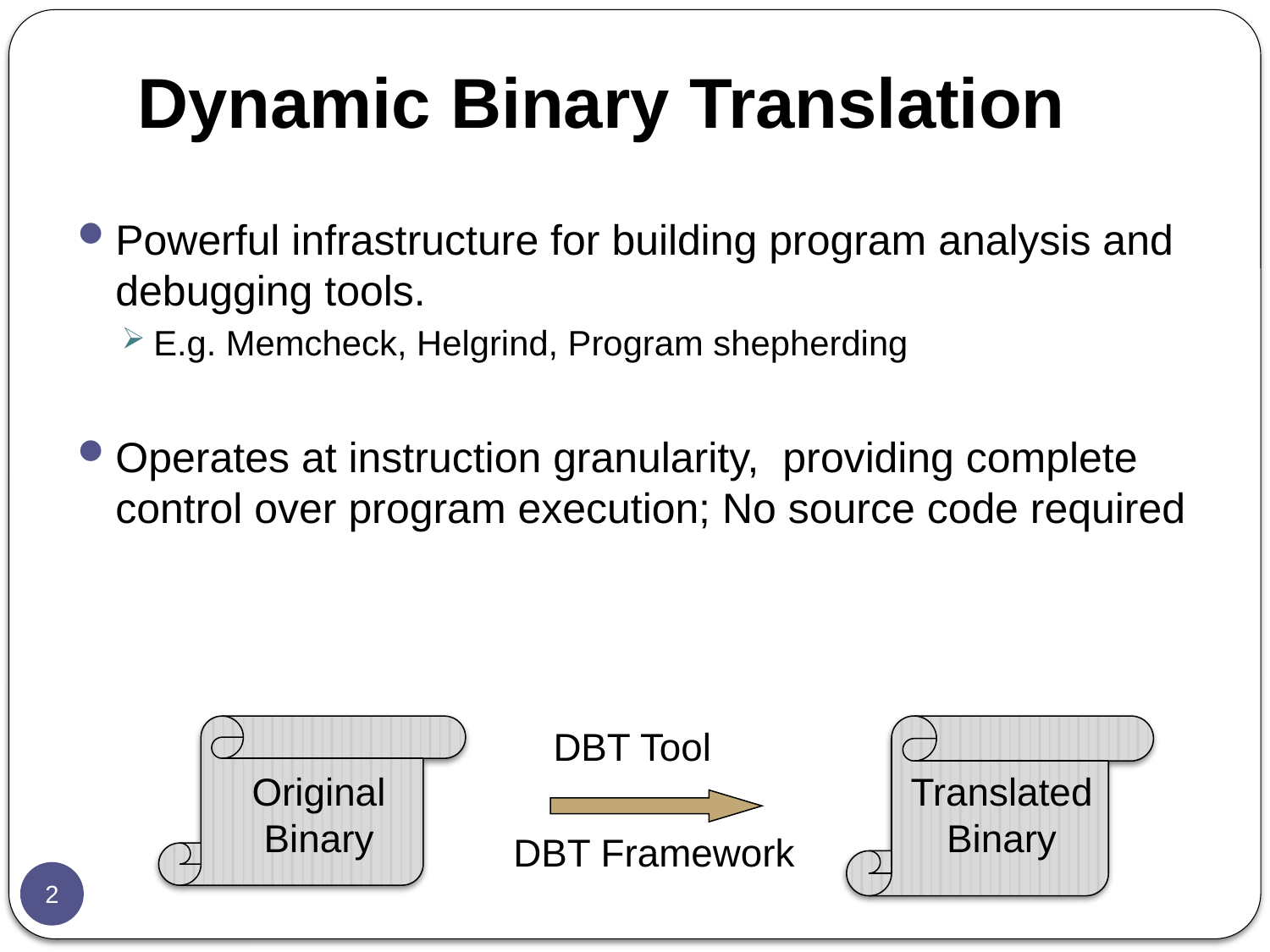

# Dynamic Binary Translation
Powerful infrastructure for building program analysis and debugging tools.
E.g. Memcheck, Helgrind, Program shepherding

Operates at instruction granularity,  providing complete control over program execution; No source code required

DBT Tool

Original
Binary
Translated
Binary

DBT Framework
2